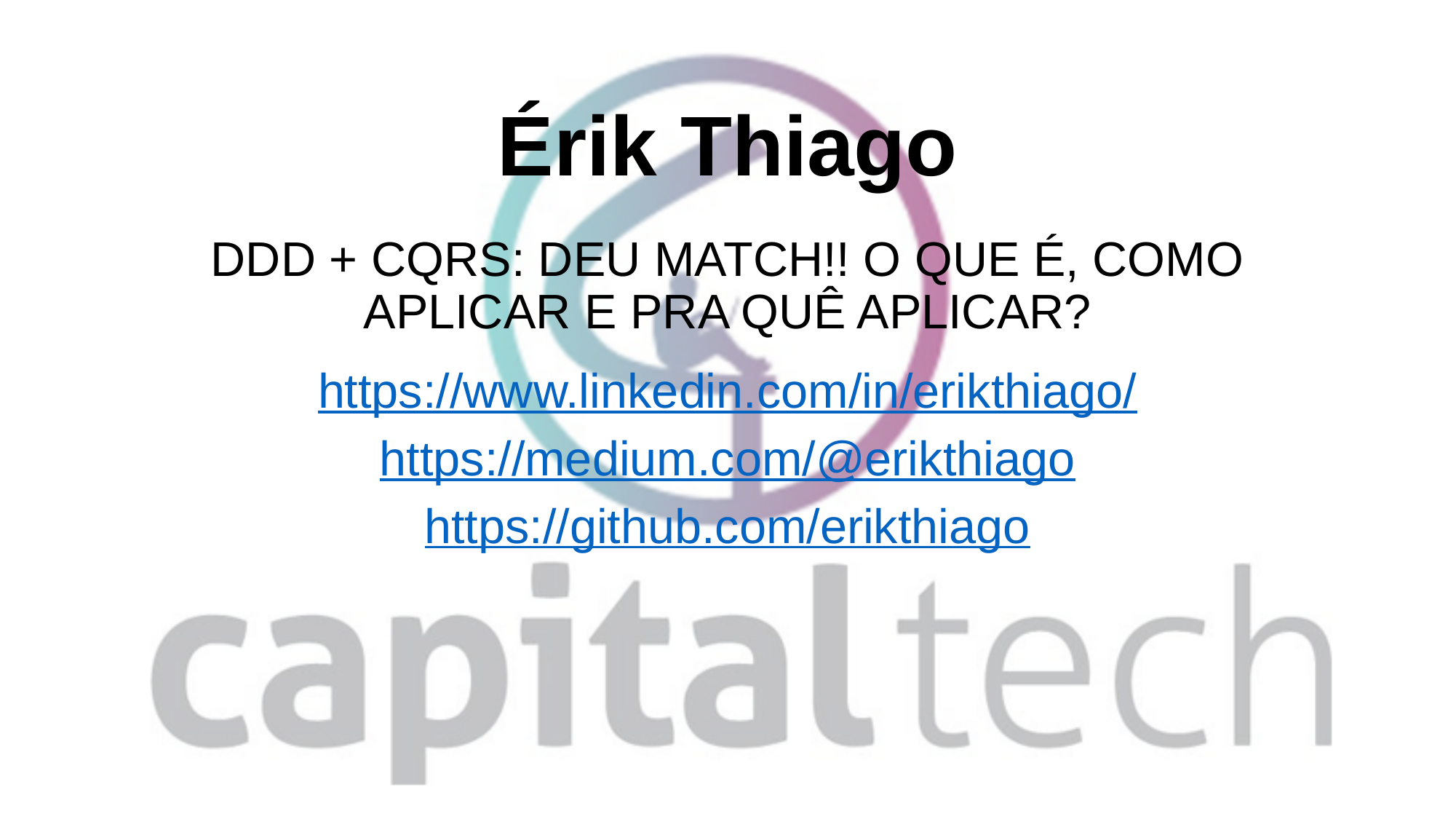

# Érik Thiago
DDD + CQRS: DEU MATCH!! O QUE É, COMO APLICAR E PRA QUÊ APLICAR?

https://www.linkedin.com/in/erikthiago/
https://medium.com/@erikthiago
https://github.com/erikthiago